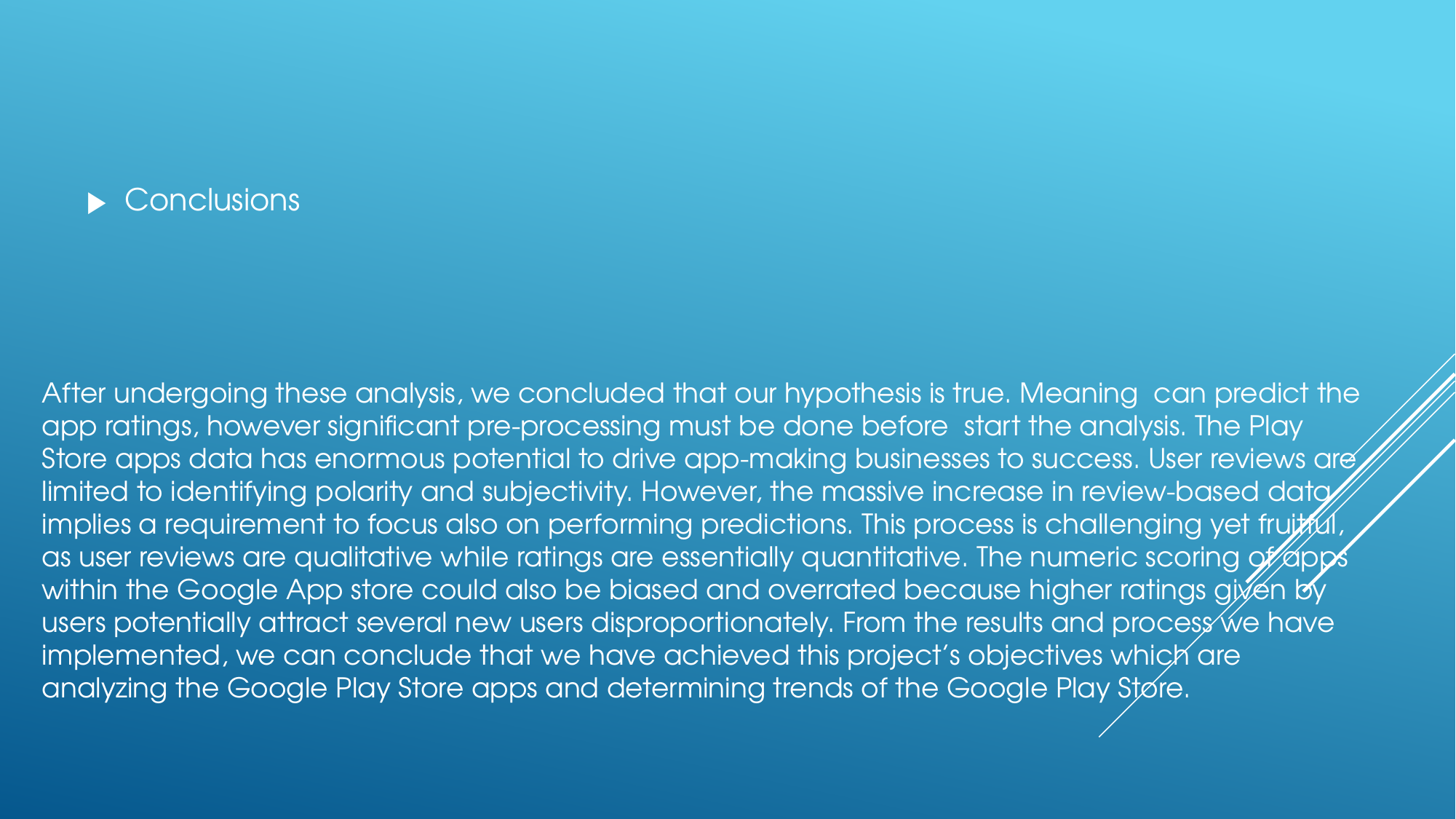

Conclusions
# After undergoing these analysis, we concluded that our hypothesis is true. Meaning  can predict the app ratings, however significant pre-processing must be done before  start the analysis. The Play Store apps data has enormous potential to drive app-making businesses to success. User reviews are limited to identifying polarity and subjectivity. However, the massive increase in review-based data implies a requirement to focus also on performing predictions. This process is challenging yet fruitful, as user reviews are qualitative while ratings are essentially quantitative. The numeric scoring of apps within the Google App store could also be biased and overrated because higher ratings given by users potentially attract several new users disproportionately. From the results and process we have implemented, we can conclude that we have achieved this project’s objectives which are analyzing the Google Play Store apps and determining trends of the Google Play Store.